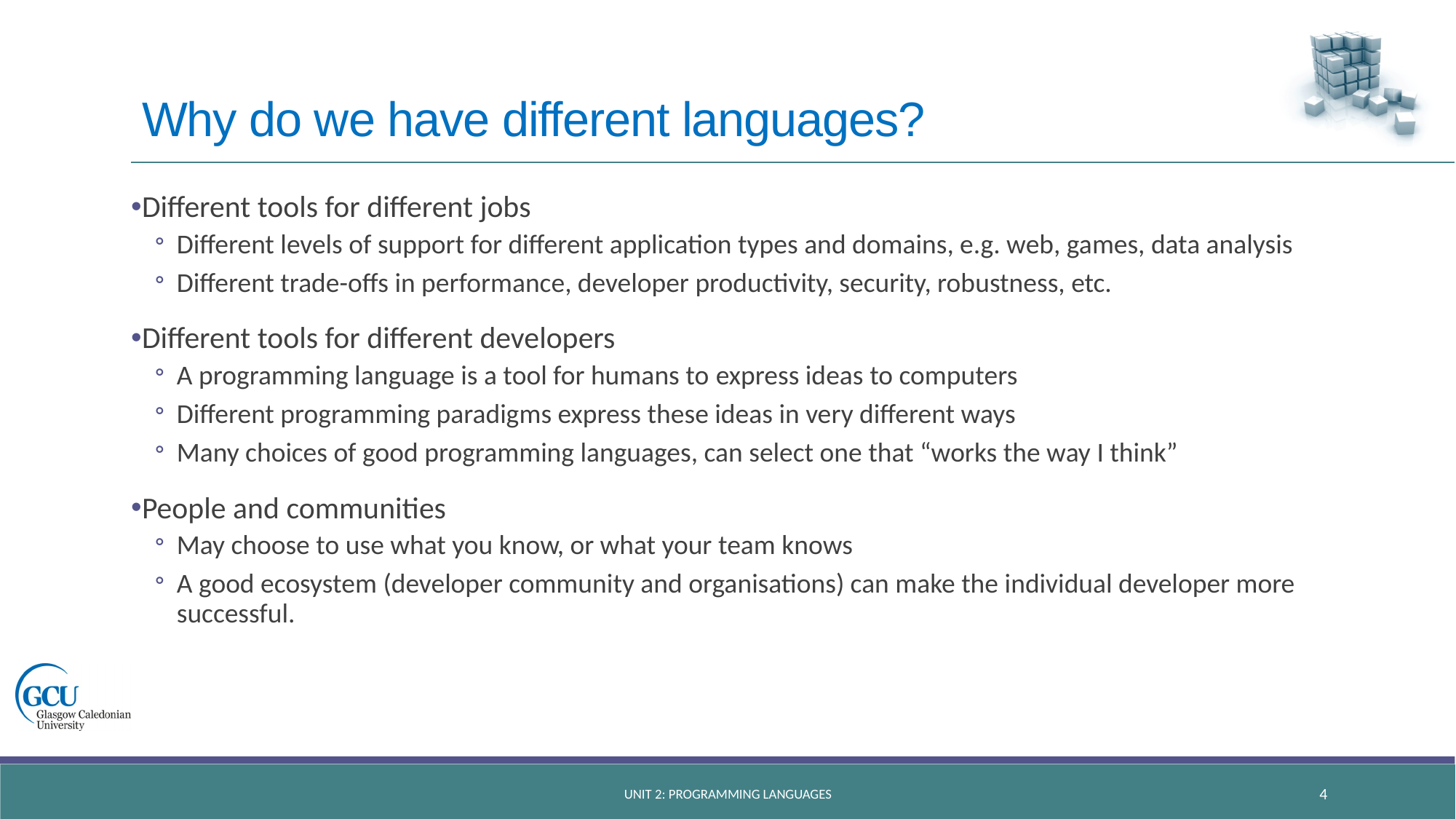

# Why do we have different languages?
Different tools for different jobs
Different levels of support for different application types and domains, e.g. web, games, data analysis
Different trade-offs in performance, developer productivity, security, robustness, etc.
Different tools for different developers
A programming language is a tool for humans to express ideas to computers
Different programming paradigms express these ideas in very different ways
Many choices of good programming languages, can select one that “works the way I think”
People and communities
May choose to use what you know, or what your team knows
A good ecosystem (developer community and organisations) can make the individual developer more successful.

Unit 2: Programming languages
4